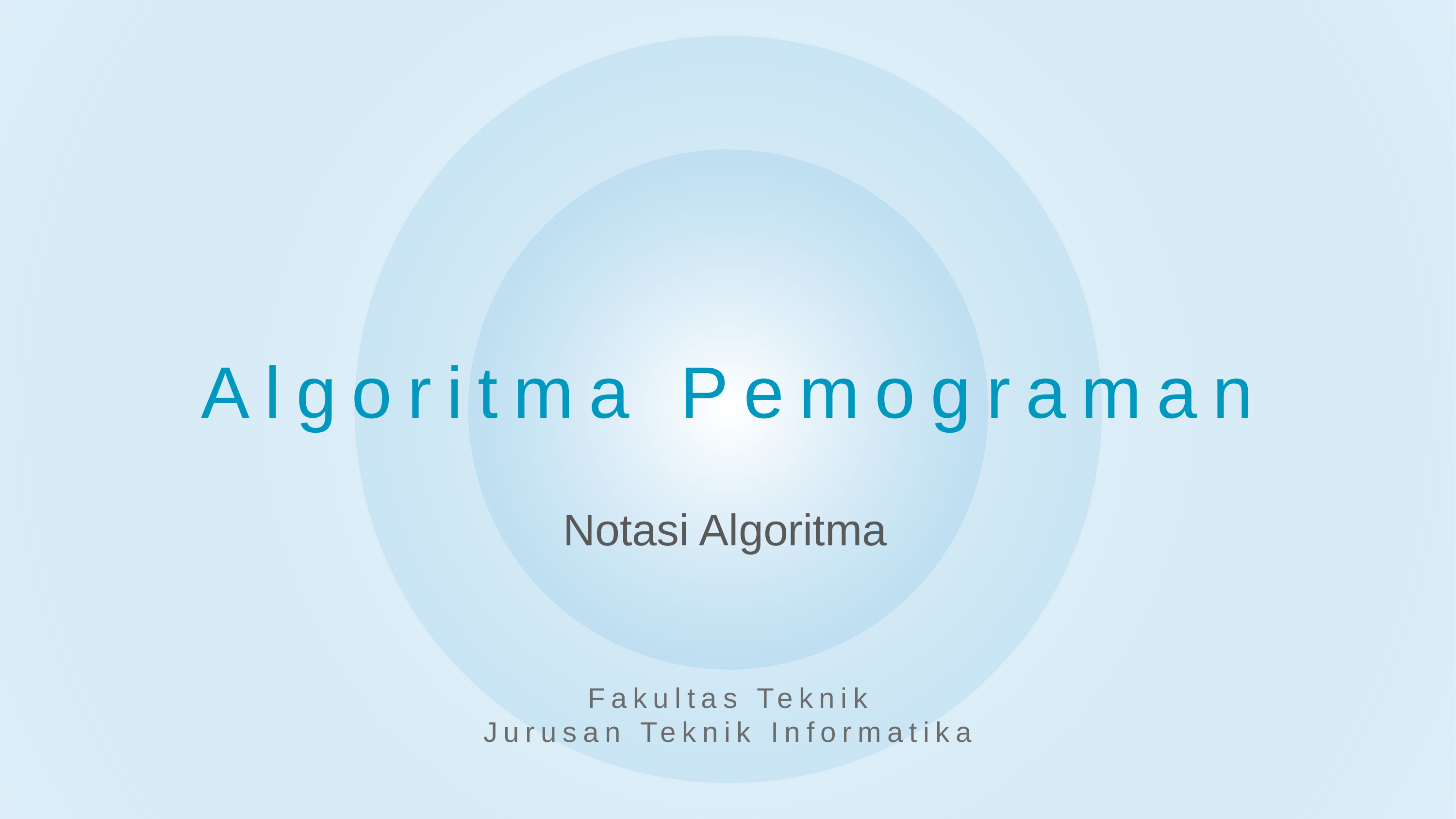

# Algoritma Pemograman
Notasi Algoritma
Fakultas Teknik
Jurusan Teknik Informatika